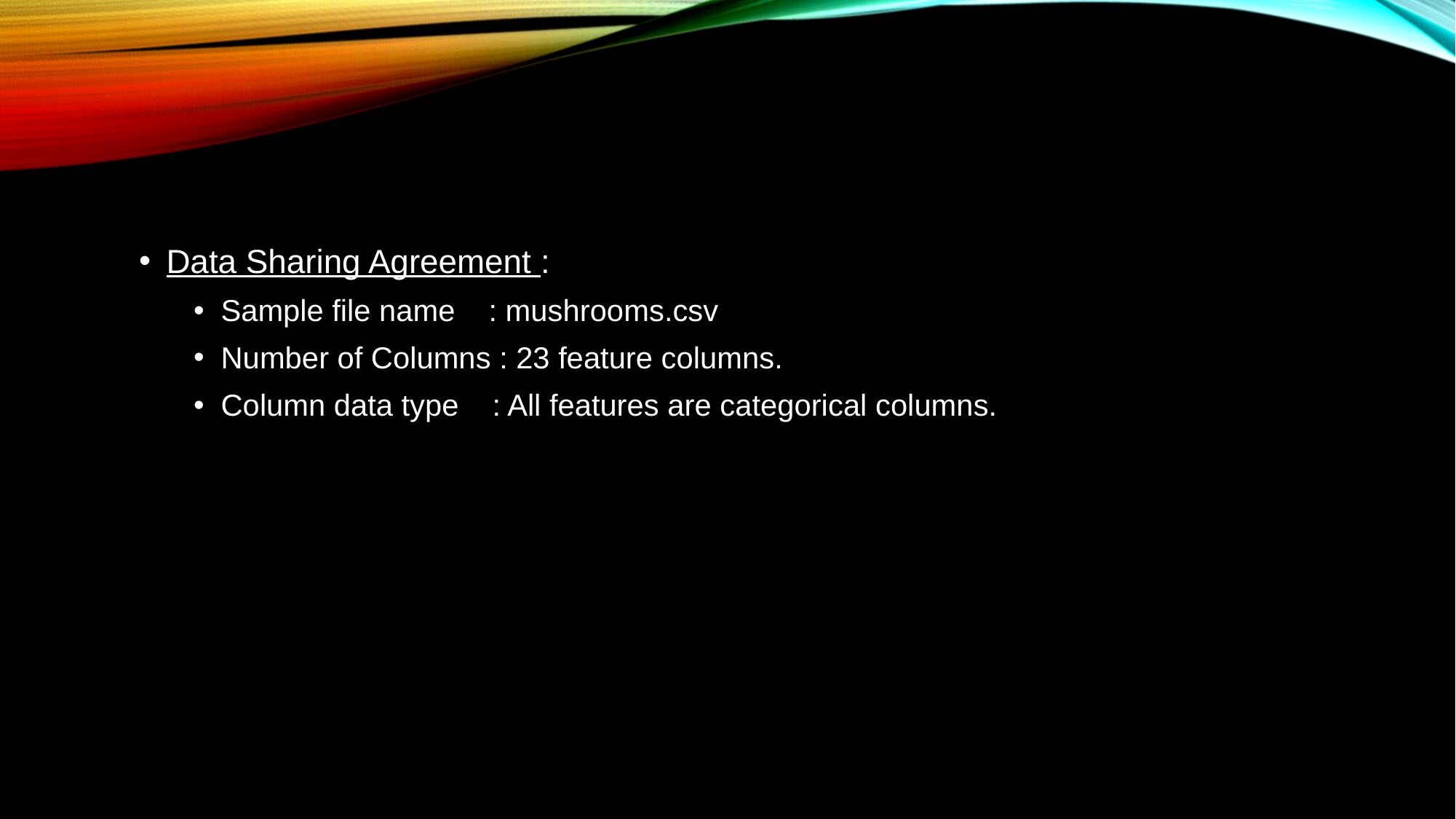

Data Sharing Agreement :
Sample file name    : mushrooms.csv
Number of Columns : 23 feature columns.
Column data type    : All features are categorical columns.